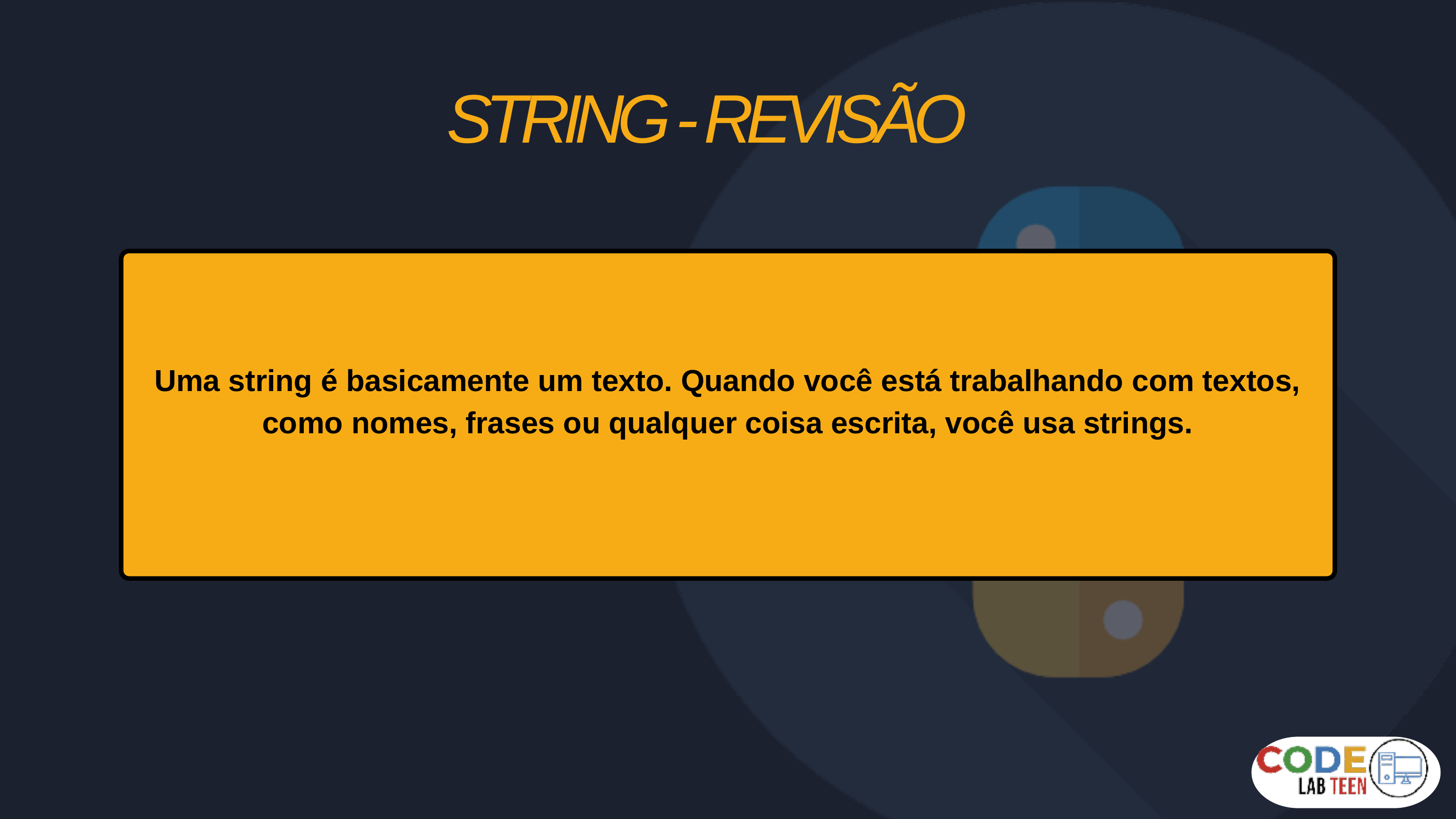

STRING - REVISÃO

Uma string é basicamente um texto. Quando você está trabalhando com textos, como nomes, frases ou qualquer coisa escrita, você usa strings.